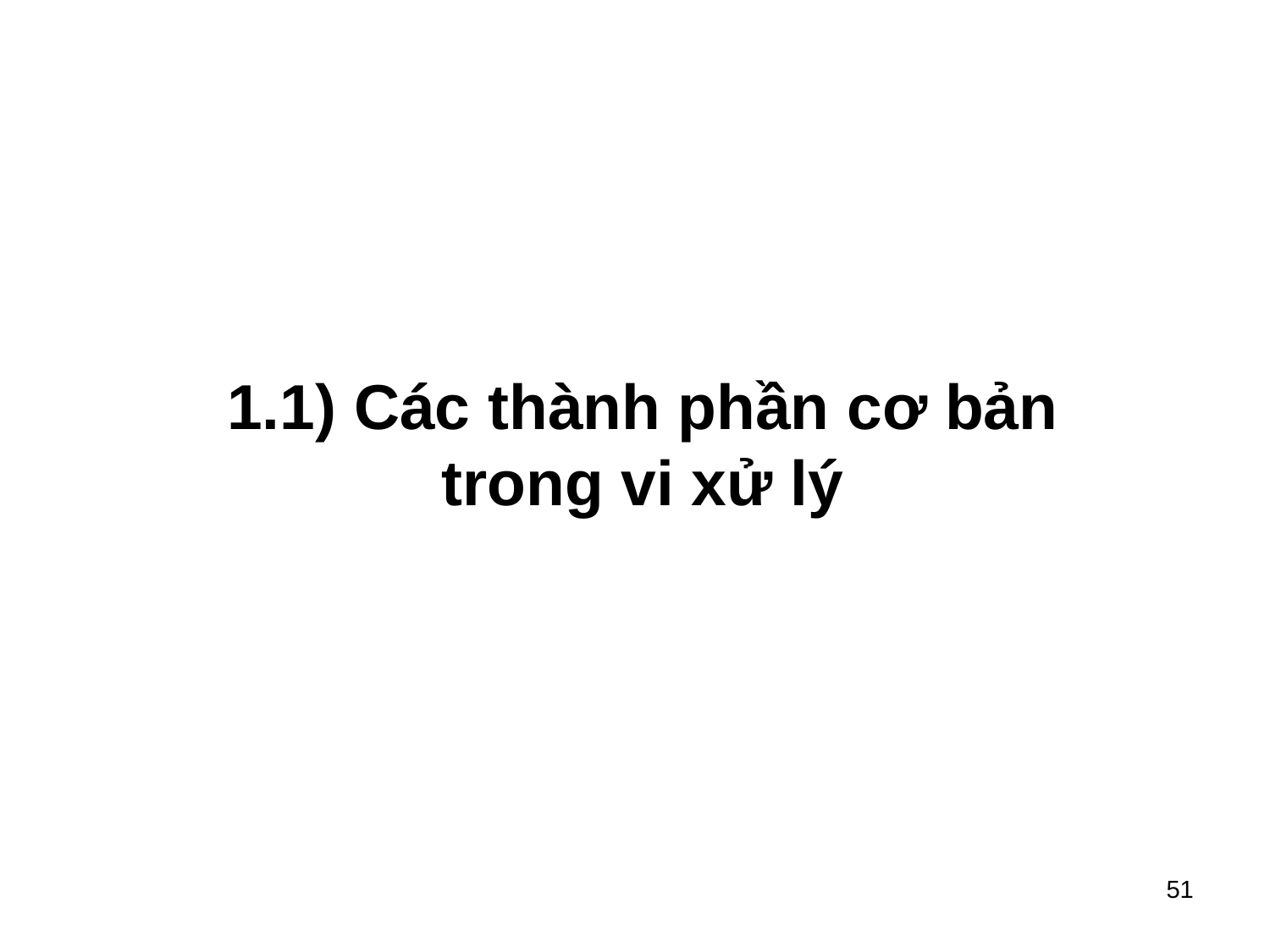

1.1) Các thành phần cơ bản trong vi xử lý
51